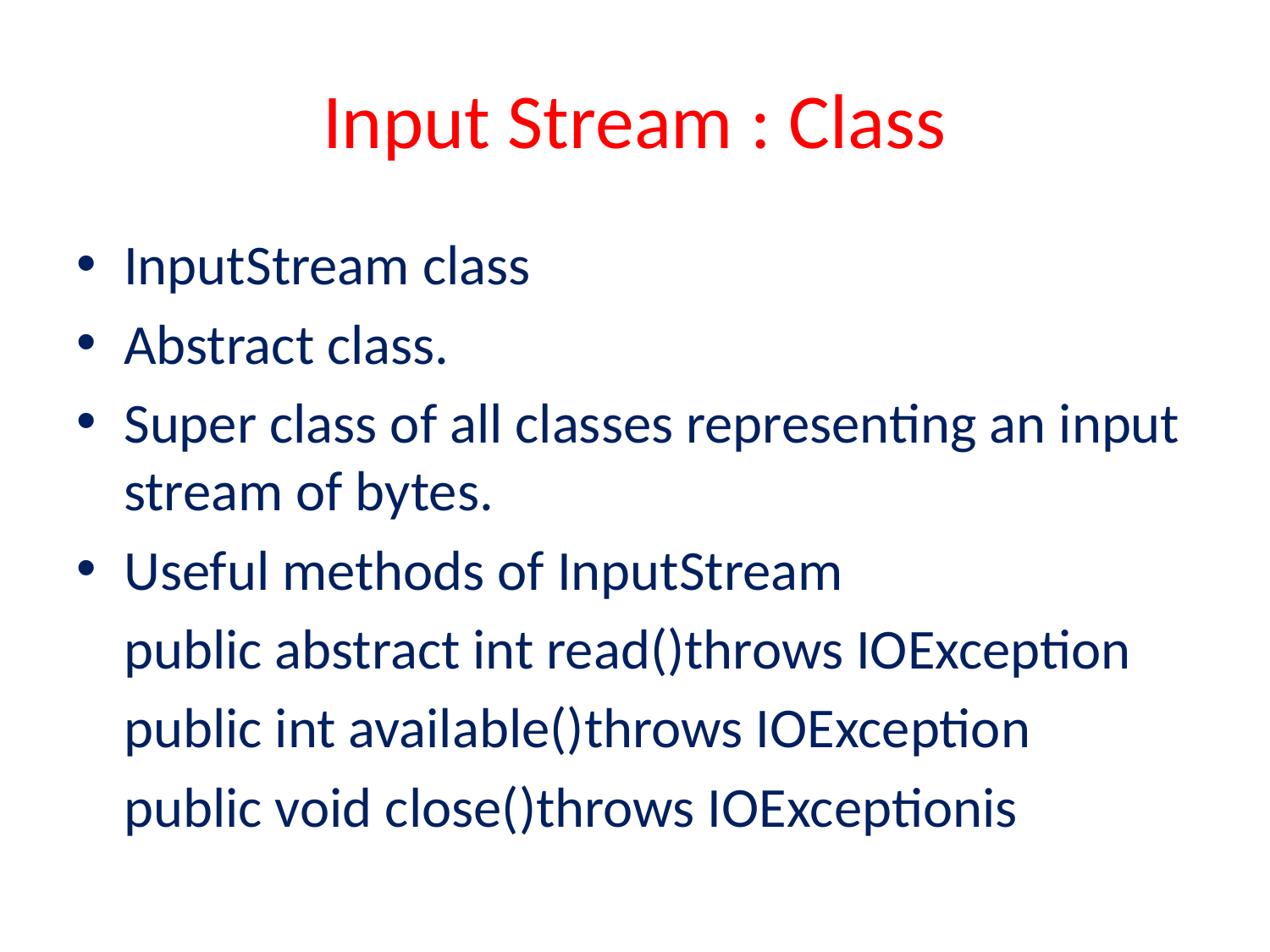

# Input Stream : Class
InputStream class
Abstract class.
Super class of all classes representing an input stream of bytes.
Useful methods of InputStream
	public abstract int read()throws IOException
	public int available()throws IOException
	public void close()throws IOExceptionis